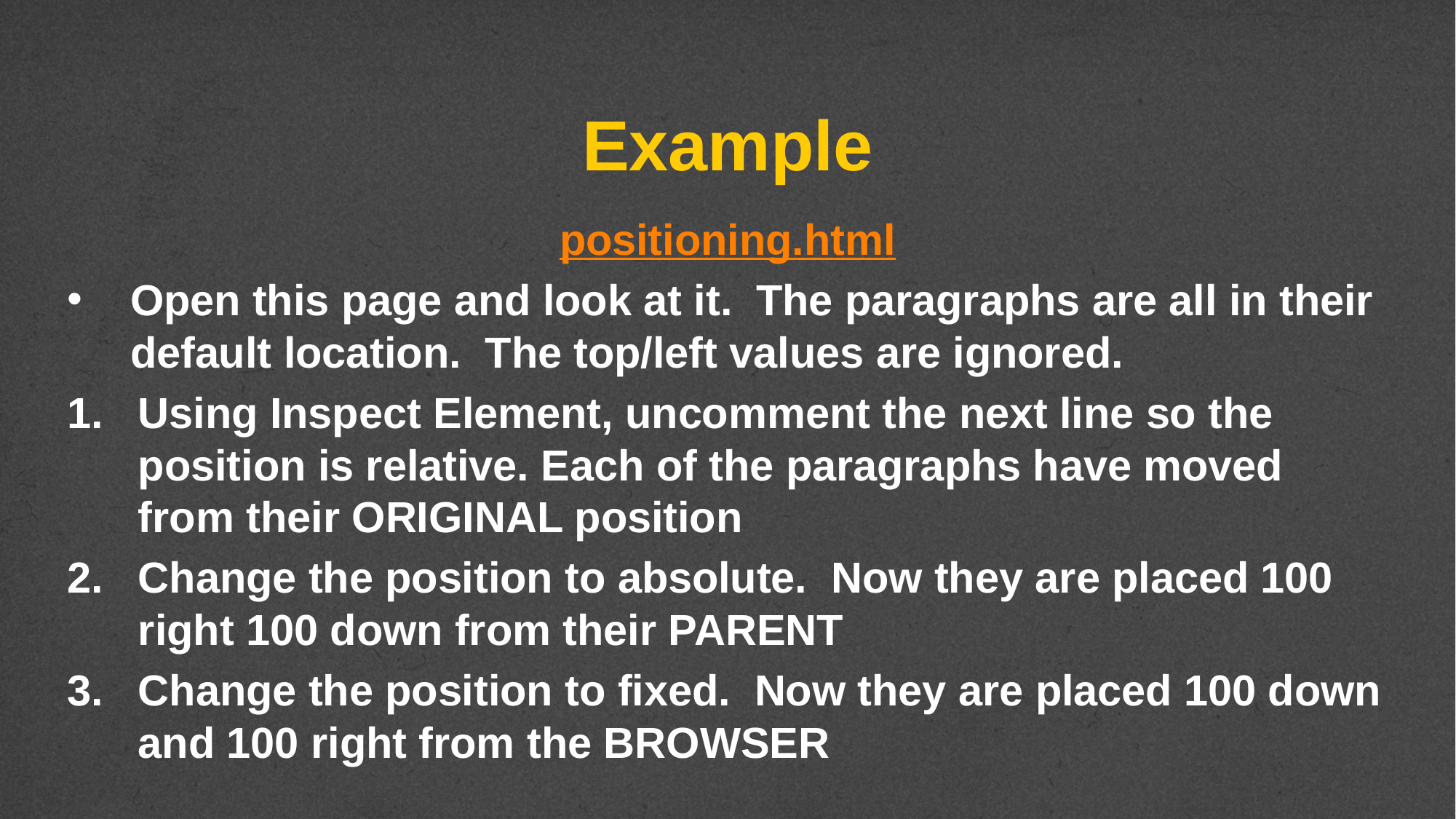

# Example
positioning.html
Open this page and look at it.  The paragraphs are all in their default location.  The top/left values are ignored.
Using Inspect Element, uncomment the next line so the position is relative. Each of the paragraphs have moved from their ORIGINAL position
Change the position to absolute.  Now they are placed 100 right 100 down from their PARENT
Change the position to fixed.  Now they are placed 100 down and 100 right from the BROWSER